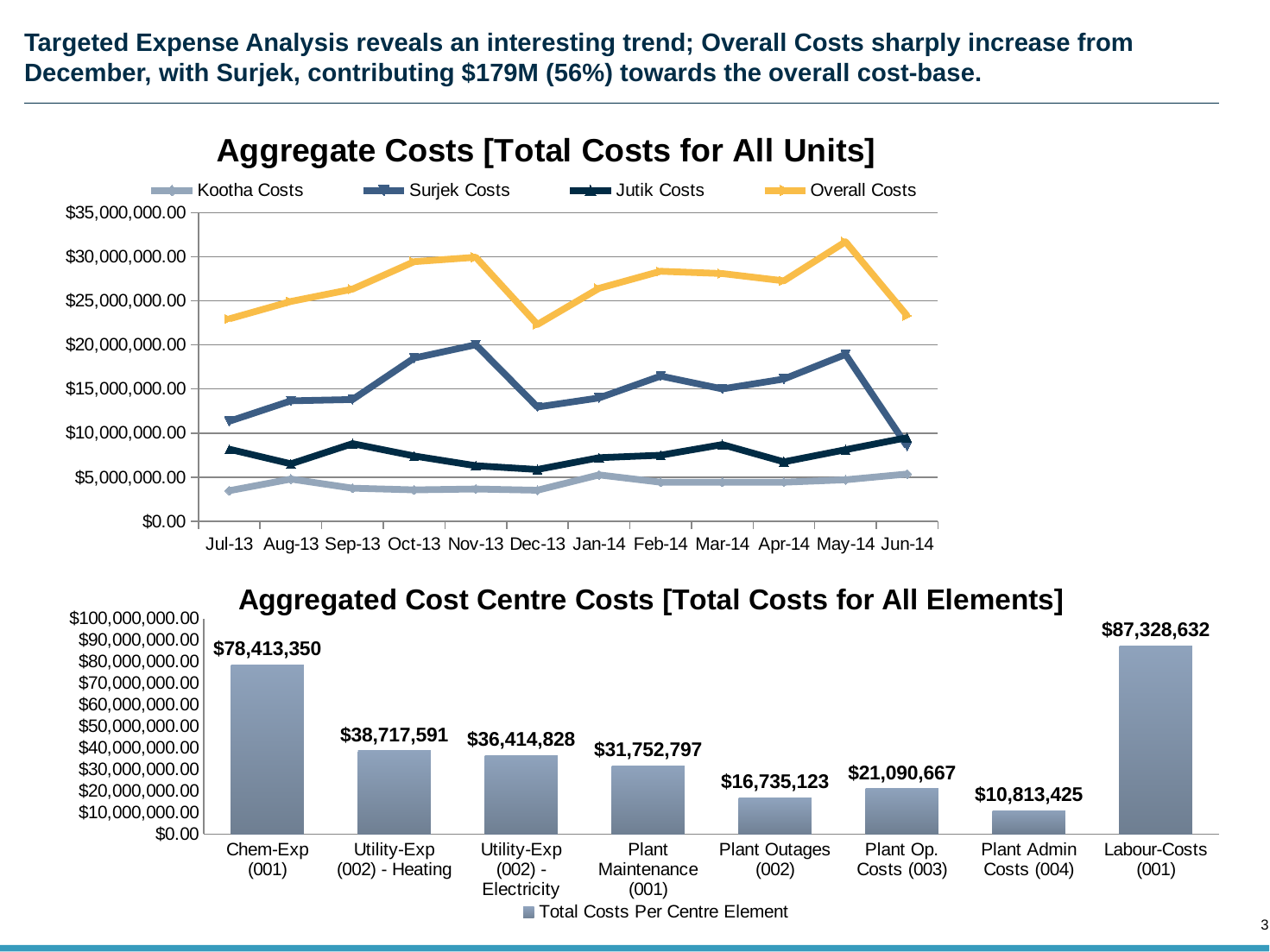

# Targeted Expense Analysis reveals an interesting trend; Overall Costs sharply increase from December, with Surjek, contributing $179M (56%) towards the overall cost-base.

### Chart: Aggregate Costs [Total Costs for All Units]

| Category |  |  |  |  |
|---|---|---|---|---|
| 41456.0 | 3458288.87013386 | 11339551.1703862 | 8168998.58029242 | 22966838.6208125 |
| 41487.0 | 4778353.35210163 | 13660880.3343936 | 6508016.27295768 | 24947249.9594529 |
| 41518.0 | 3741007.06276611 | 13806947.6802808 | 8797296.02014692 | 26345250.7631939 |
| 41548.0 | 3550828.79455087 | 18511924.3823311 | 7399801.66499964 | 29462554.8418816 |
| 41579.0 | 3646543.42684625 | 20025365.0892409 | 6292597.87327509 | 29964506.3893622 |
| 41609.0 | 3507223.3581475 | 12958942.6435392 | 5862551.4695475 | 22328717.4712342 |
| 41640.0 | 5249820.3495 | 13987466.3230764 | 7198677.8148285 | 26435964.4874049 |
| 41671.0 | 4419792.6823125 | 16468493.1567156 | 7481708.95116775 | 28369994.7901958 |
| 41699.0 | 4409725.4715 | 15013580.5802136 | 8690888.61653512 | 28114194.6682487 |
| 41730.0 | 4419304.31840625 | 16135503.0540396 | 6732277.631081 | 27287085.0035269 |
| 41760.0 | 4692799.18359375 | 18921373.302216 | 8110761.1219655 | 31724933.6077753 |
| 41791.0 | 5350137.22246875 | 8489071.3235328 | 9479913.2630085 | 23319121.8090101 |

### Chart: Aggregated Cost Centre Costs [Total Costs for All Elements]

| Category |  |
|---|---|
| Chem-Exp (001) | 78413350.2576649 |
| Utility-Exp (002) - Heating | 38717591.3975703 |
| Utility-Exp (002) - Electricity | 36414827.6903726 |
| Plant Maintenance (001) | 31752797.2785135 |
| Plant Outages (002) | 16735122.9969212 |
| Plant Op. Costs (003) | 21090666.5563783 |
| Plant Admin Costs (004) | 10813424.6638656 |
| Labour-Costs (001) | 87328631.5708125 |